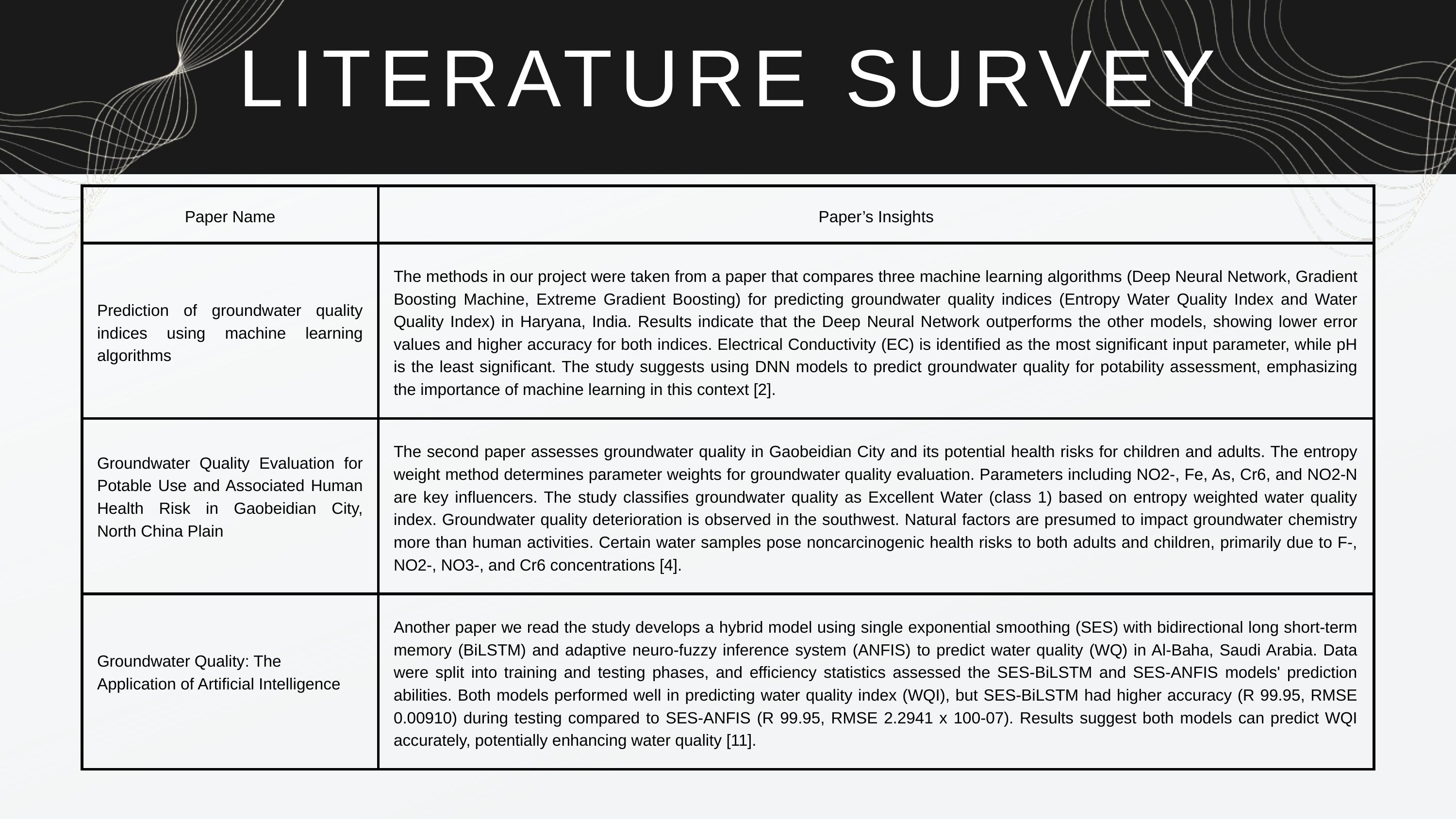

LITERATURE SURVEY
| Paper Name | Paper’s Insights |
| --- | --- |
| Prediction of groundwater quality indices using machine learning algorithms | The methods in our project were taken from a paper that compares three machine learning algorithms (Deep Neural Network, Gradient Boosting Machine, Extreme Gradient Boosting) for predicting groundwater quality indices (Entropy Water Quality Index and Water Quality Index) in Haryana, India. Results indicate that the Deep Neural Network outperforms the other models, showing lower error values and higher accuracy for both indices. Electrical Conductivity (EC) is identified as the most significant input parameter, while pH is the least significant. The study suggests using DNN models to predict groundwater quality for potability assessment, emphasizing the importance of machine learning in this context [2]. |
| Groundwater Quality Evaluation for Potable Use and Associated Human Health Risk in Gaobeidian City, North China Plain | The second paper assesses groundwater quality in Gaobeidian City and its potential health risks for children and adults. The entropy weight method determines parameter weights for groundwater quality evaluation. Parameters including NO2-, Fe, As, Cr6, and NO2-N are key influencers. The study classifies groundwater quality as Excellent Water (class 1) based on entropy weighted water quality index. Groundwater quality deterioration is observed in the southwest. Natural factors are presumed to impact groundwater chemistry more than human activities. Certain water samples pose noncarcinogenic health risks to both adults and children, primarily due to F-, NO2-, NO3-, and Cr6 concentrations [4]. |
| Groundwater Quality: The Application of Artificial Intelligence | Another paper we read the study develops a hybrid model using single exponential smoothing (SES) with bidirectional long short-term memory (BiLSTM) and adaptive neuro-fuzzy inference system (ANFIS) to predict water quality (WQ) in Al-Baha, Saudi Arabia. Data were split into training and testing phases, and efficiency statistics assessed the SES-BiLSTM and SES-ANFIS models' prediction abilities. Both models performed well in predicting water quality index (WQI), but SES-BiLSTM had higher accuracy (R 99.95, RMSE 0.00910) during testing compared to SES-ANFIS (R 99.95, RMSE 2.2941 x 100-07). Results suggest both models can predict WQI accurately, potentially enhancing water quality [11]. |